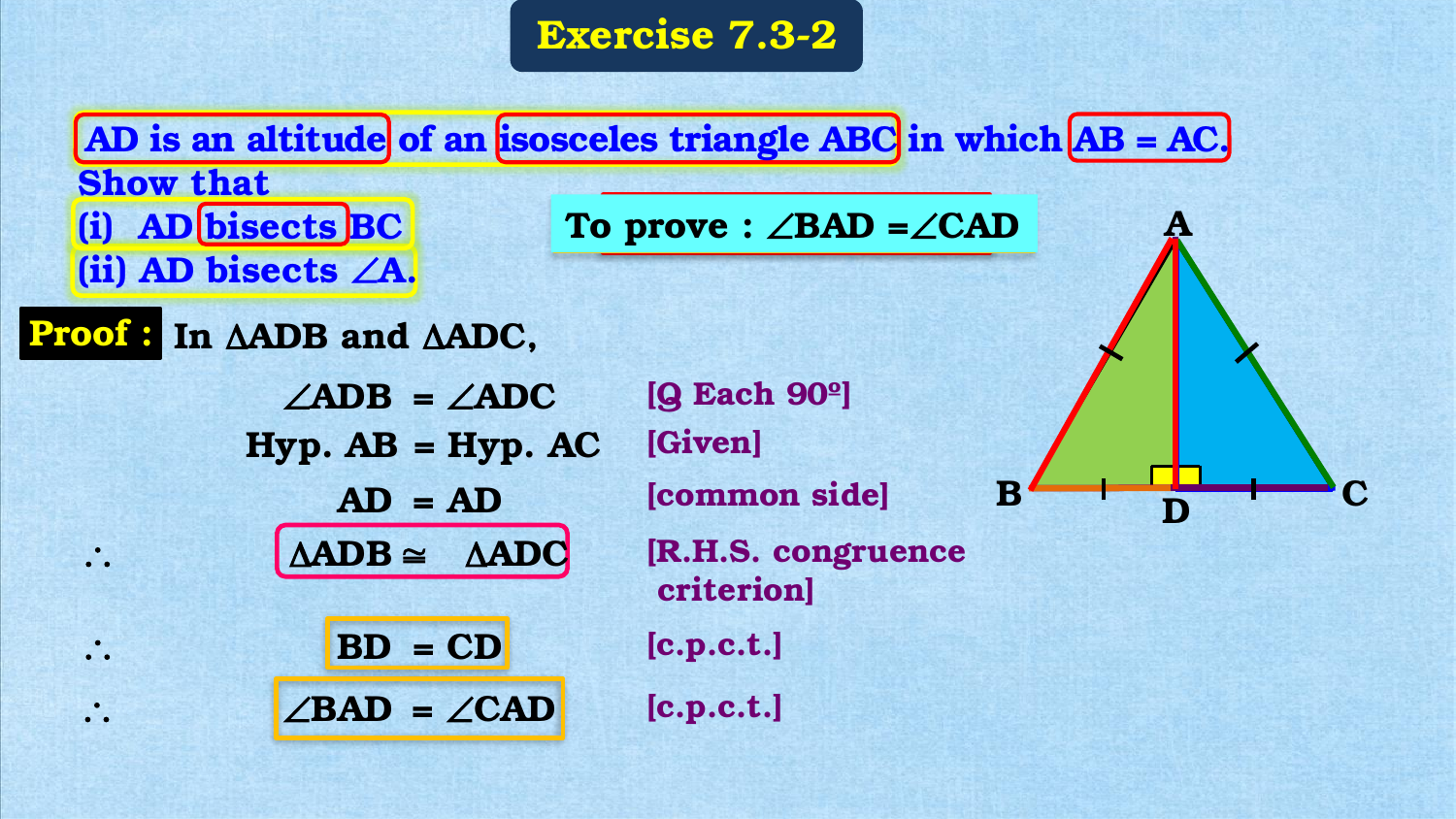

Exercise 7.3-2
     AD is an altitude of an isosceles triangle ABC in which AB = AC.
    Show that
    (i)  AD bisects BC
    (ii) AD bisects ∠A.

A
To prove : ∠BAD =∠CAD
To prove : BD = DC

Proof :

In ΔADB and ΔADC,
∠ADB
= ∠ADC
[Q Each 90º]
Hyp. AB
= Hyp. AC
[Given]
B
C
[common side]

AD
= AD
D
∴
ΔADB
≅  ΔADC
[R.H.S. congruence
 criterion]

[c.p.c.t.]
∴
BD
= CD

∴
∠BAD
= ∠CAD
[c.p.c.t.]